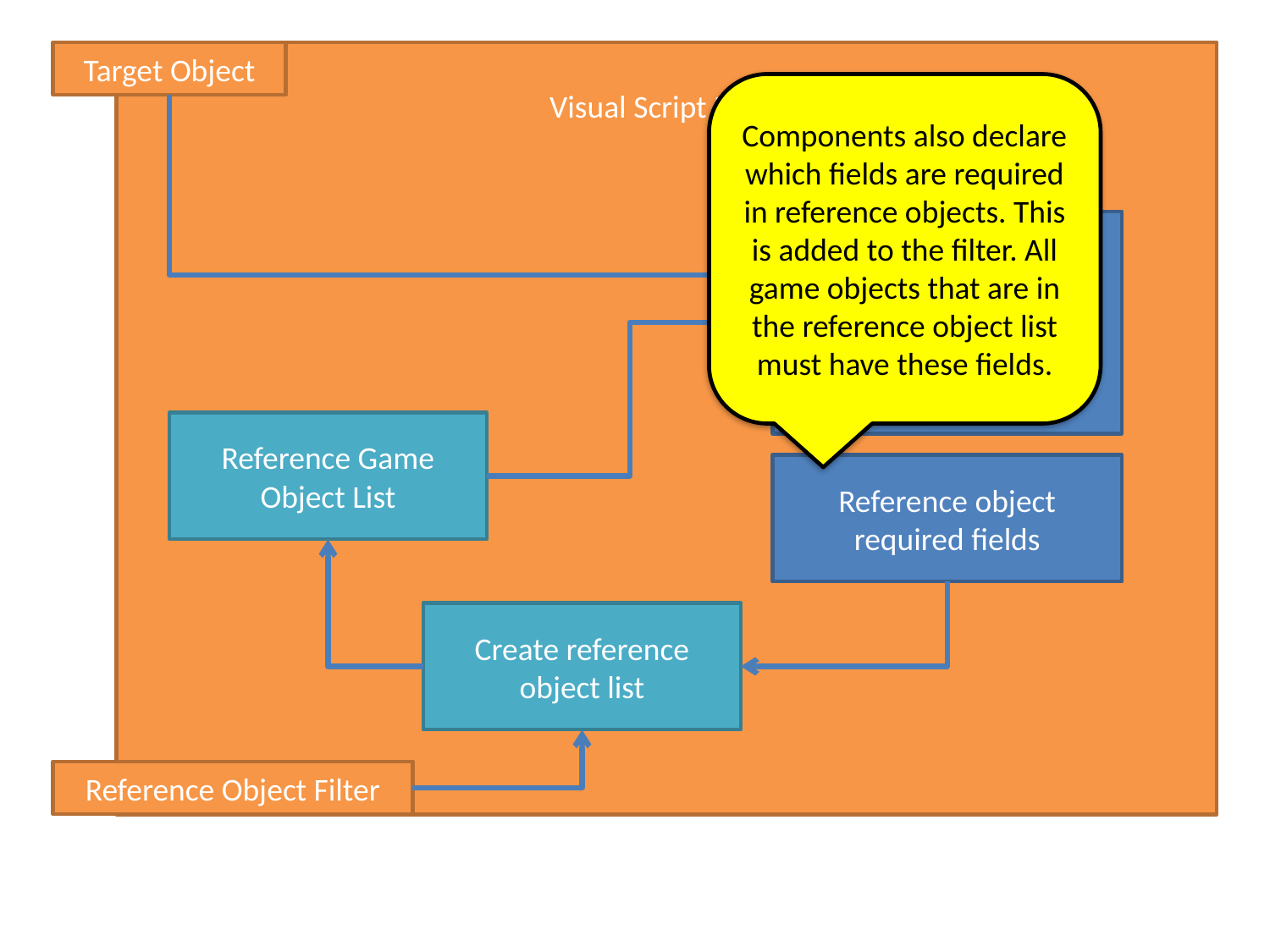

Target Object

Visual Script Node
Components also declare which fields are required in reference objects. This is added to the filter. All game objects that are in the reference object list must have these fields.
Component
Reference Game Object List
Reference object required fields
Create reference object list
Reference Object Filter